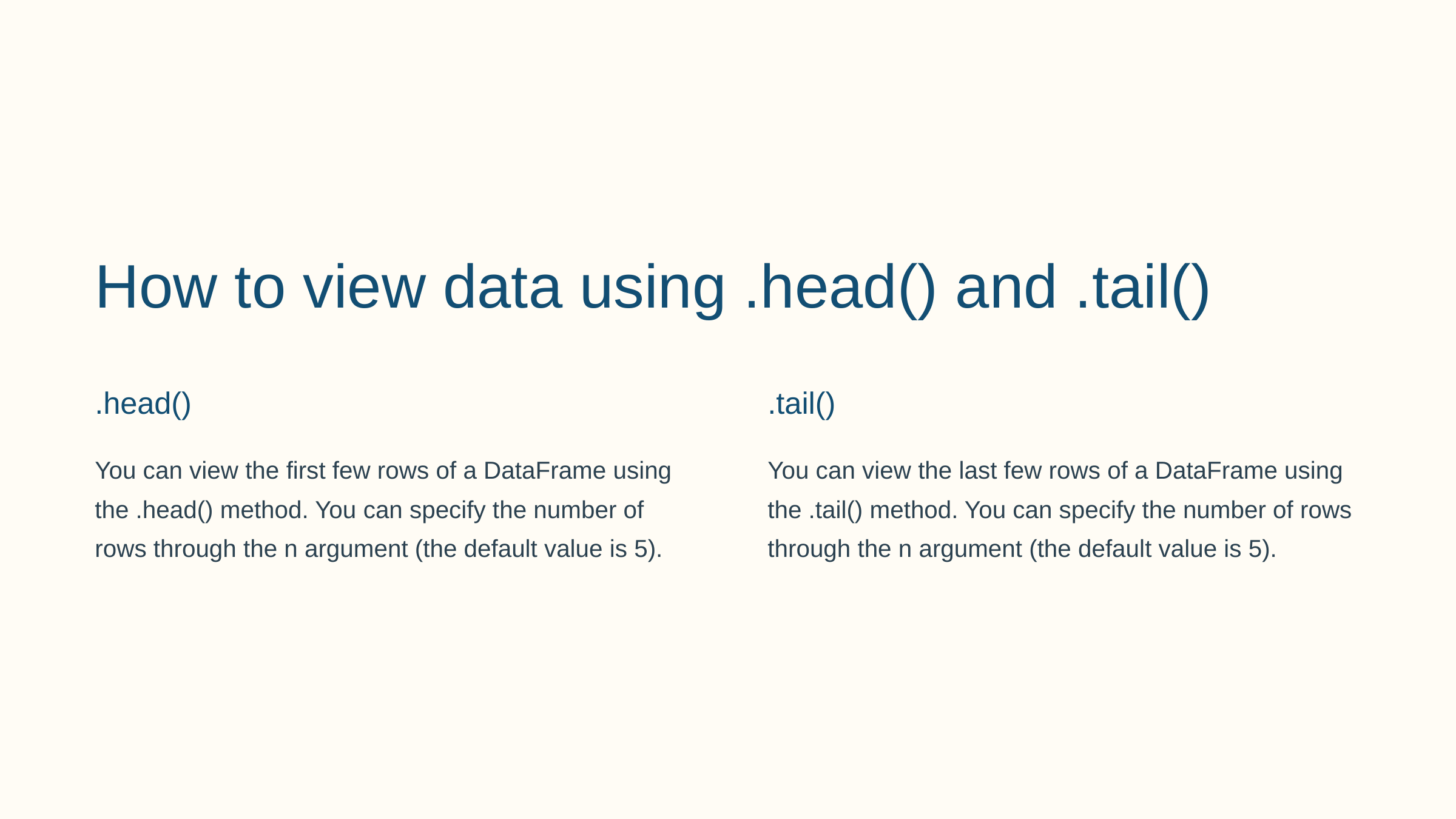

How to view data using .head() and .tail()
.head()
.tail()
You can view the first few rows of a DataFrame using the .head() method. You can specify the number of rows through the n argument (the default value is 5).
You can view the last few rows of a DataFrame using the .tail() method. You can specify the number of rows through the n argument (the default value is 5).